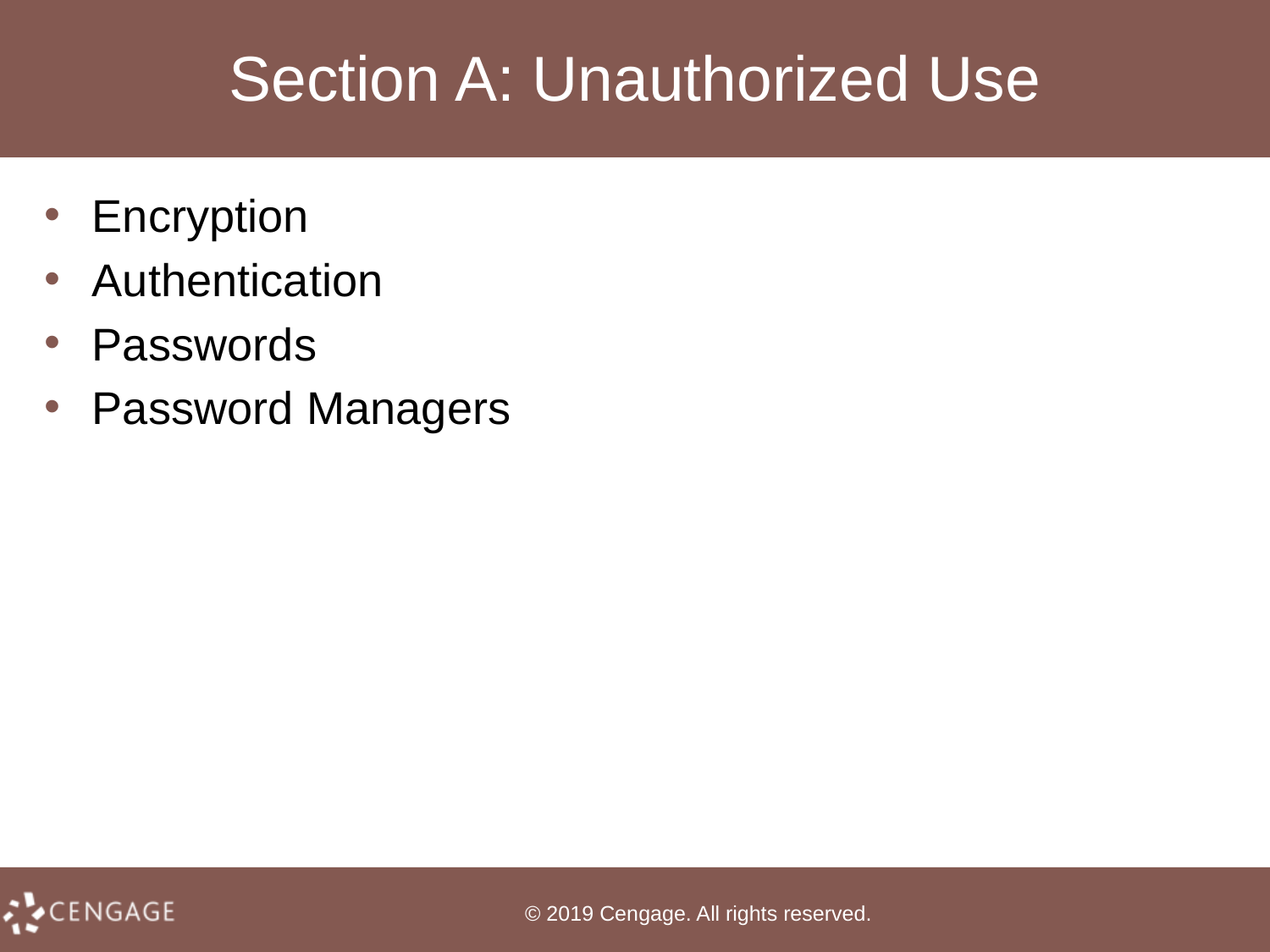

# Section A: Unauthorized Use
Encryption
Authentication
Passwords
Password Managers